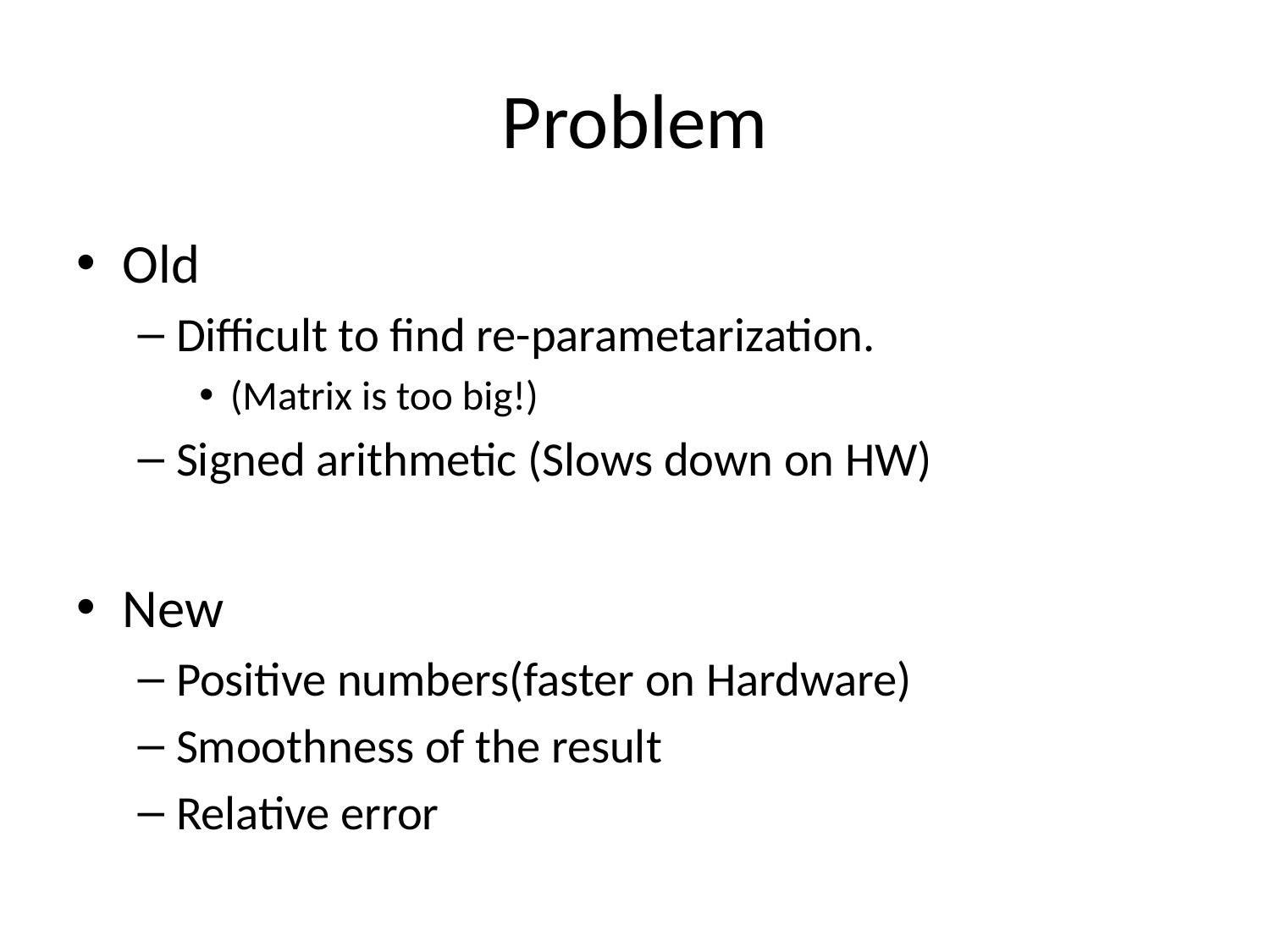

# Problem
Old
Difficult to find re-parametarization.
(Matrix is too big!)
Signed arithmetic (Slows down on HW)

New
Positive numbers(faster on Hardware)
Smoothness of the result
Relative error